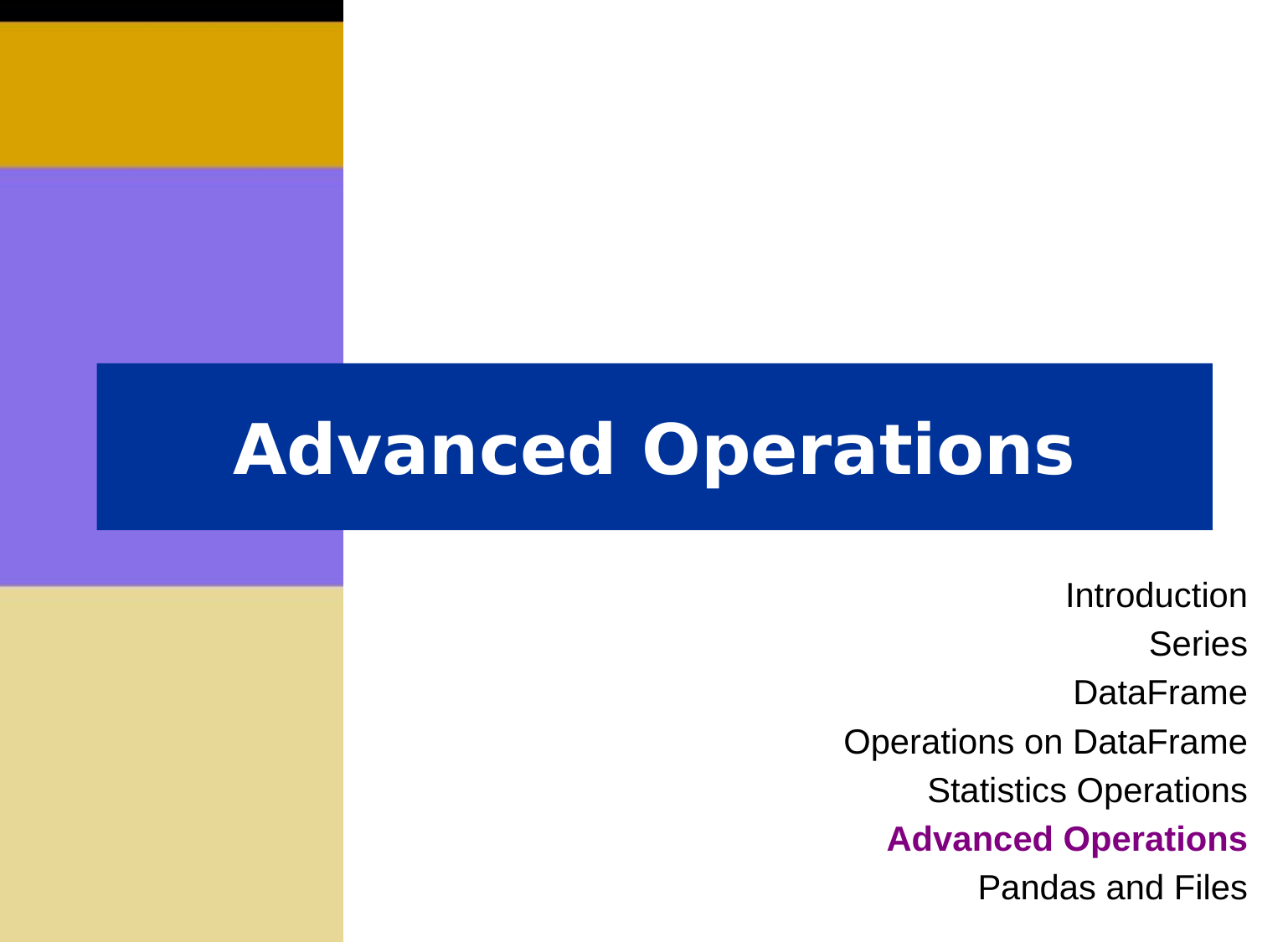

# Advanced Operations
Introduction
Series
DataFrame
Operations on DataFrame
Statistics Operations
Advanced Operations
Pandas and Files